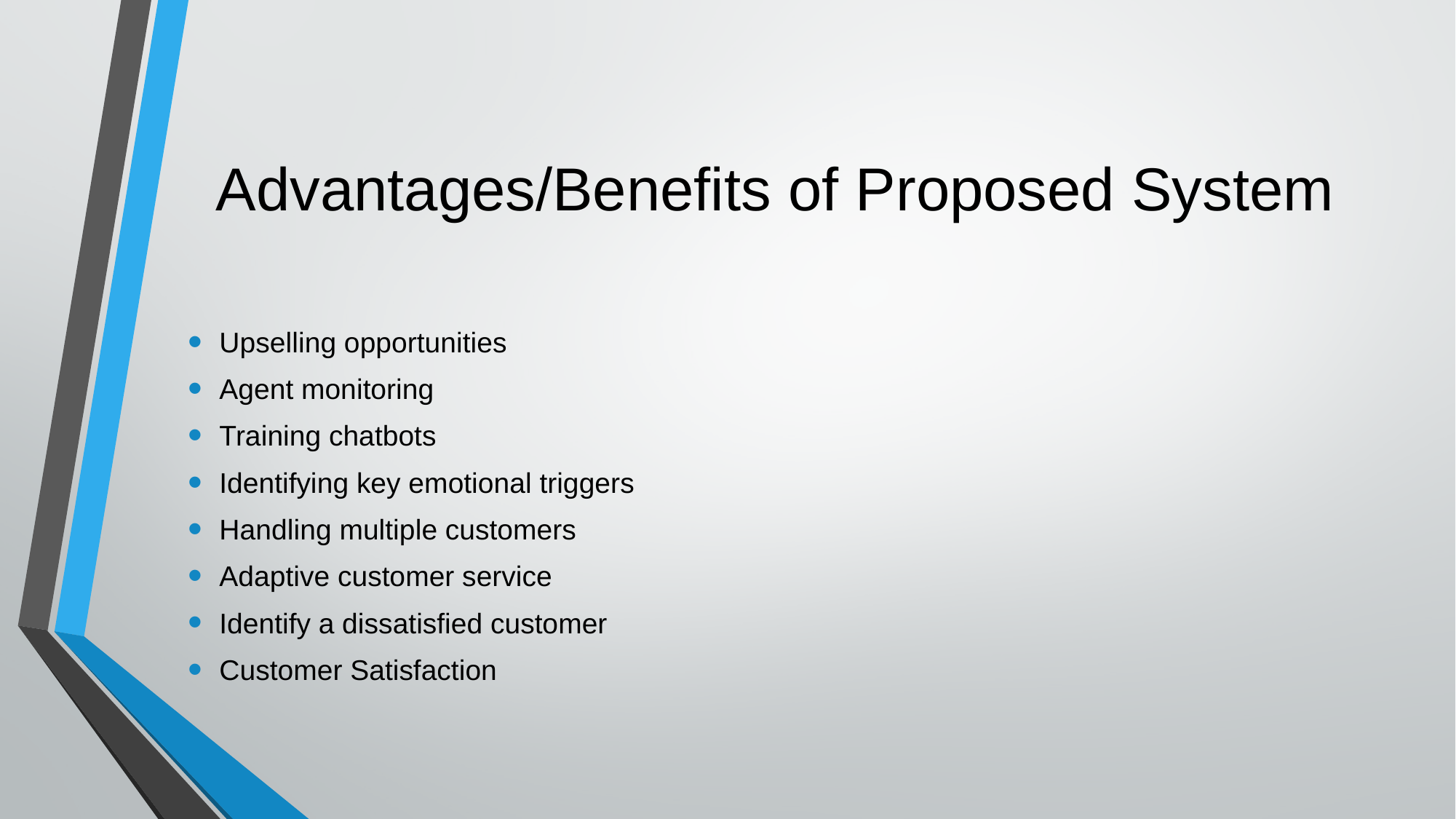

# Advantages/Benefits of Proposed System
Upselling opportunities
Agent monitoring
Training chatbots
Identifying key emotional triggers
Handling multiple customers
Adaptive customer service
Identify a dissatisfied customer
Customer Satisfaction